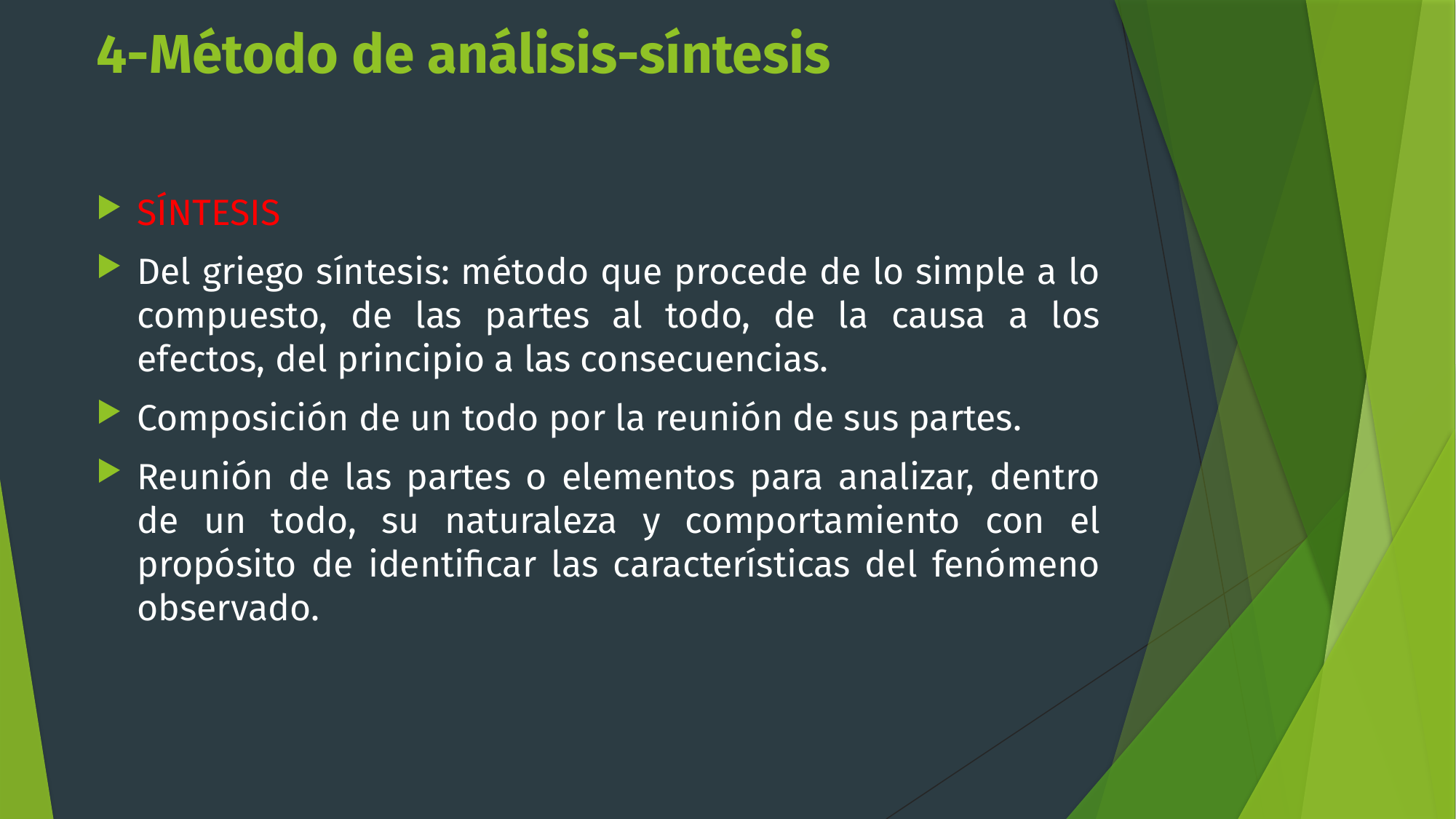

4-Método de análisis-síntesis
SÍNTESIS
Del griego síntesis: método que procede de lo simple a lo compuesto, de las partes al todo, de la causa a los efectos, del principio a las consecuencias.
Composición de un todo por la reunión de sus partes.
Reunión de las partes o elementos para analizar, dentro de un todo, su naturaleza y comportamiento con el propósito de identificar las características del fenómeno observado.